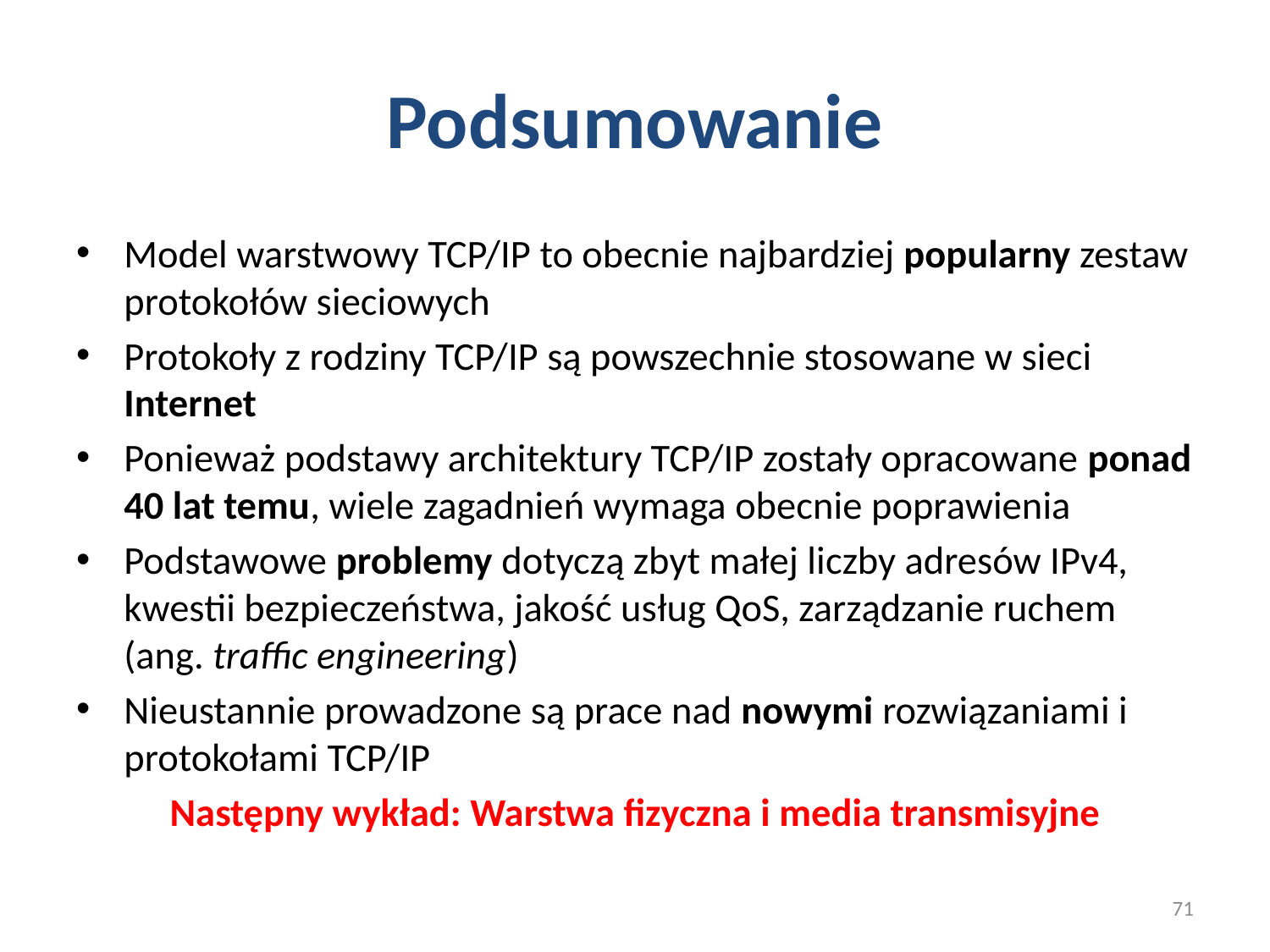

# Podsumowanie
Model warstwowy TCP/IP to obecnie najbardziej popularny zestaw protokołów sieciowych
Protokoły z rodziny TCP/IP są powszechnie stosowane w sieci Internet
Ponieważ podstawy architektury TCP/IP zostały opracowane ponad 40 lat temu, wiele zagadnień wymaga obecnie poprawienia
Podstawowe problemy dotyczą zbyt małej liczby adresów IPv4, kwestii bezpieczeństwa, jakość usług QoS, zarządzanie ruchem (ang. traffic engineering)
Nieustannie prowadzone są prace nad nowymi rozwiązaniami i protokołami TCP/IP
Następny wykład: Warstwa fizyczna i media transmisyjne

71